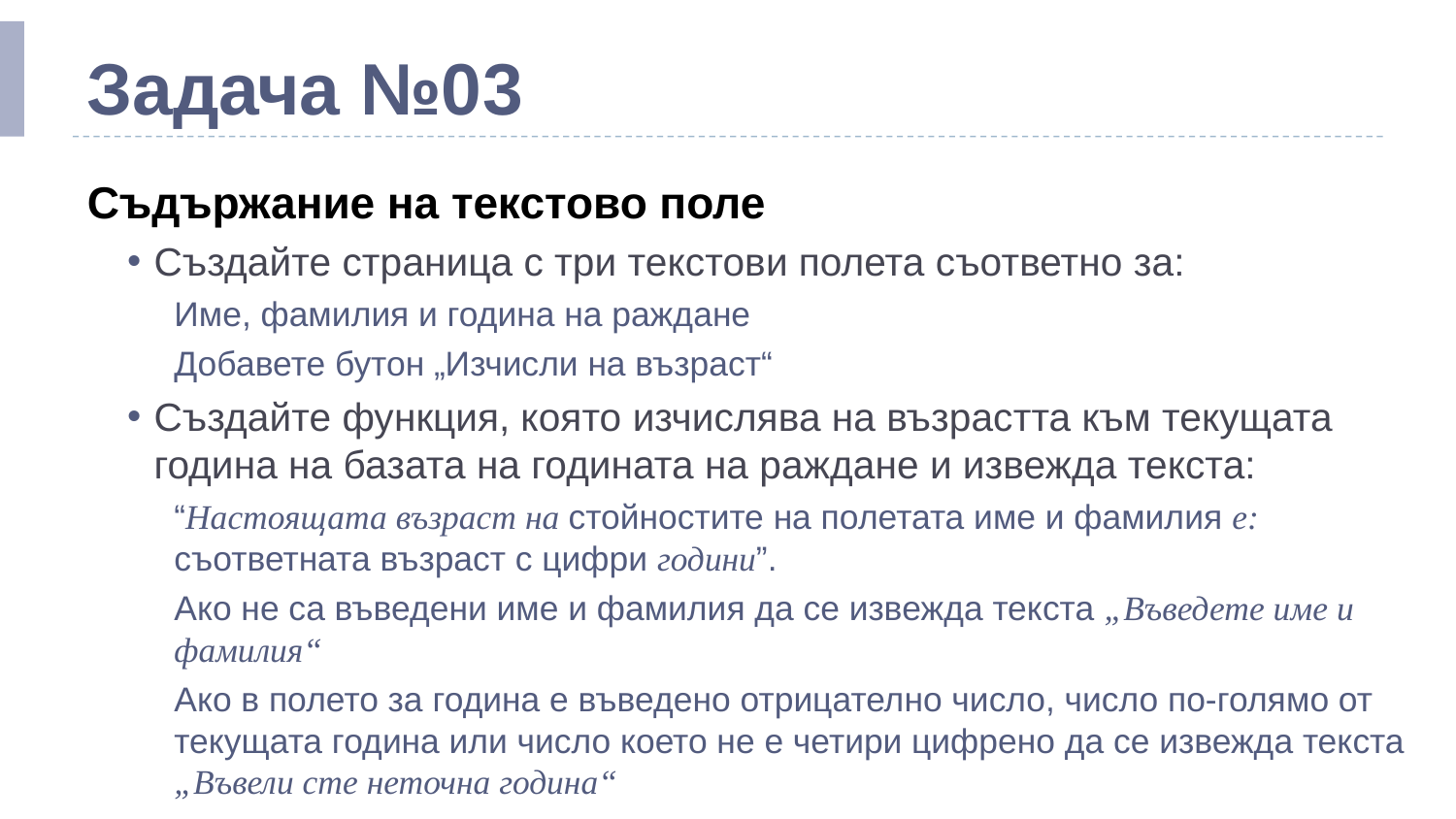

# Задача №03
Съдържание на текстово поле
Създайте страница с три текстови полета съответно за:
Име, фамилия и година на раждане
Добавете бутон „Изчисли на възраст“
Създайте функция, която изчислява на възрастта към текущата година на базата на годината на раждане и извежда текста:
“Настоящата възраст на стойностите на полетата име и фамилия е: съответната възраст с цифри години”.
Ако не са въведени име и фамилия да се извежда текста „Въведете име и фамилия“
Ако в полето за година е въведено отрицателно число, число по-голямо от текущата година или число което не е четири цифрено да се извежда текста „Въвели сте неточна година“